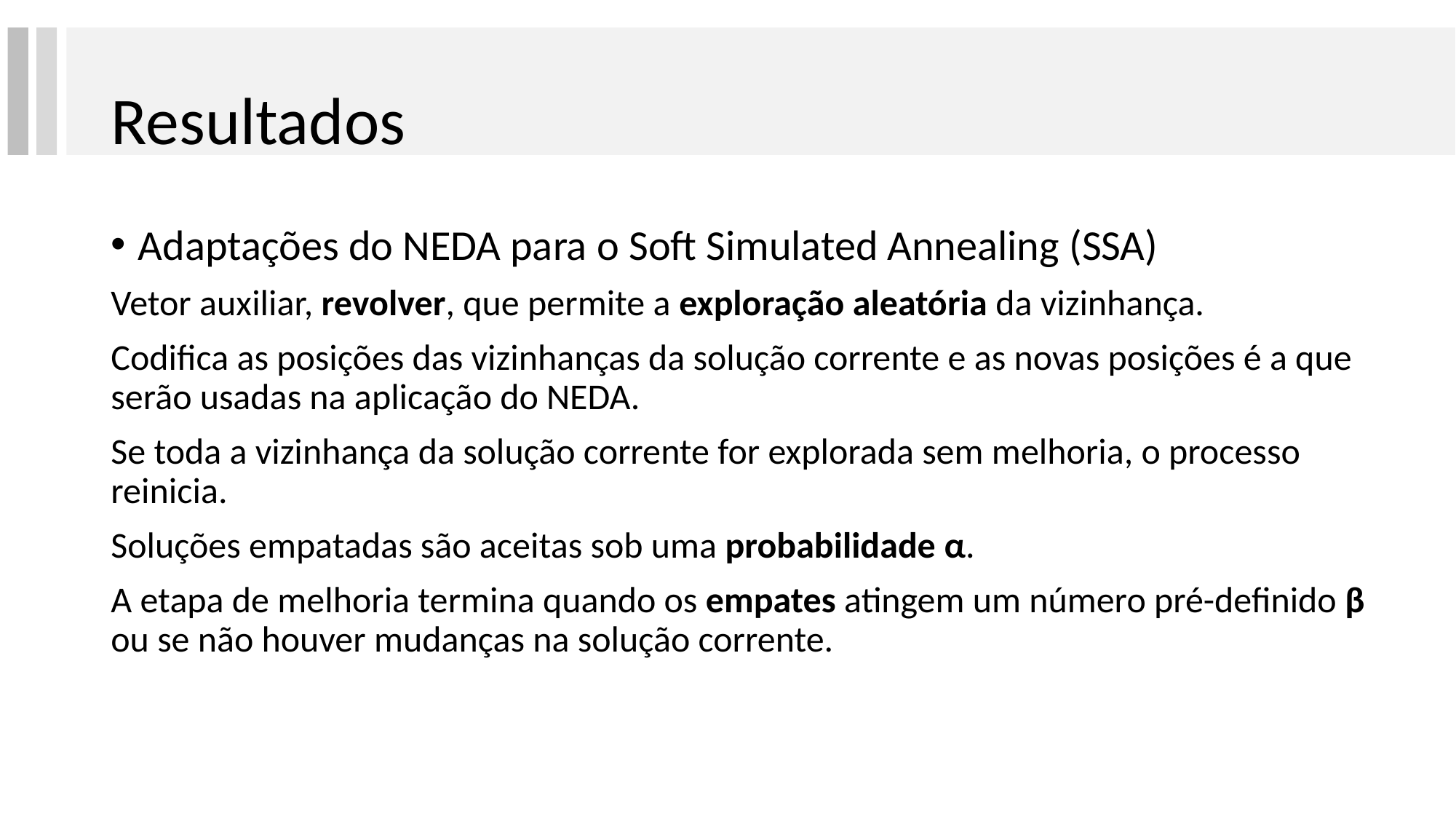

# Resultados
Adaptações do NEDA para o Soft Simulated Annealing (SSA)
Vetor auxiliar, revolver, que permite a exploração aleatória da vizinhança.
Codifica as posições das vizinhanças da solução corrente e as novas posições é a que serão usadas na aplicação do NEDA.
Se toda a vizinhança da solução corrente for explorada sem melhoria, o processo reinicia.
Soluções empatadas são aceitas sob uma probabilidade α.
A etapa de melhoria termina quando os empates atingem um número pré-definido β ou se não houver mudanças na solução corrente.